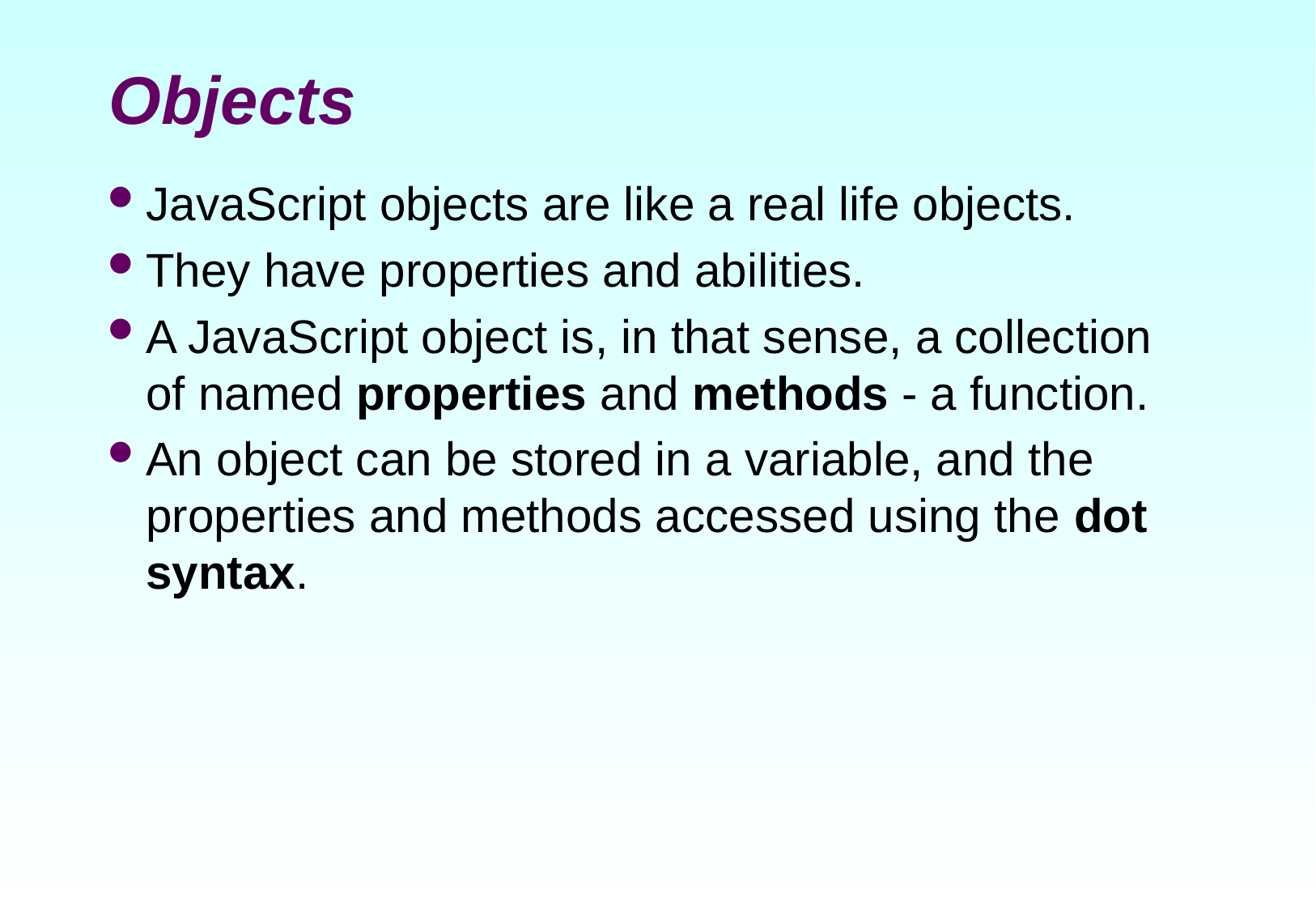

# Objects
JavaScript objects are like a real life objects.
They have properties and abilities.
A JavaScript object is, in that sense, a collection of named properties and methods - a function.
An object can be stored in a variable, and the properties and methods accessed using the dot syntax.